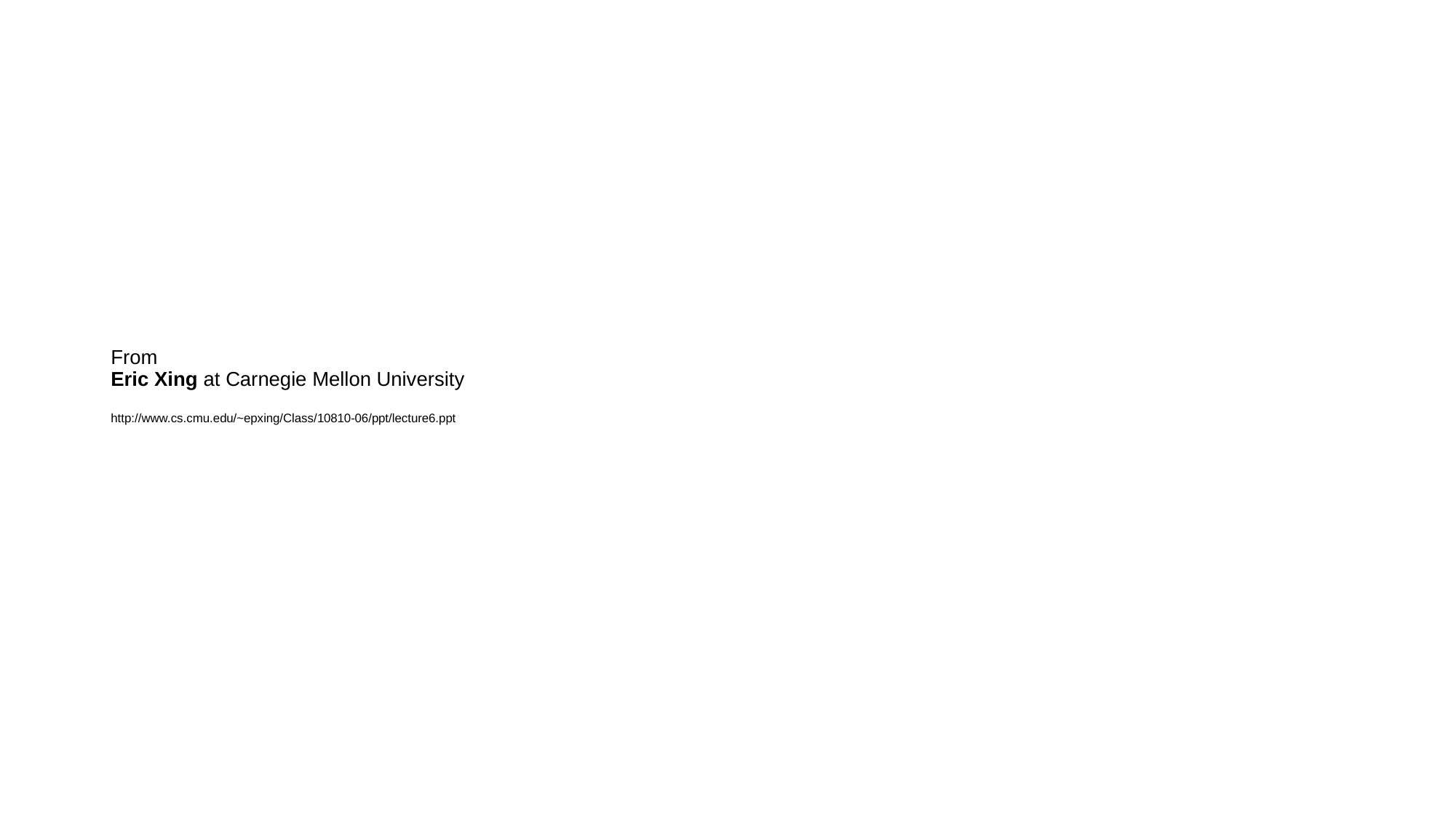

# From Eric Xing at Carnegie Mellon University http://www.cs.cmu.edu/~epxing/Class/10810-06/ppt/lecture6.ppt